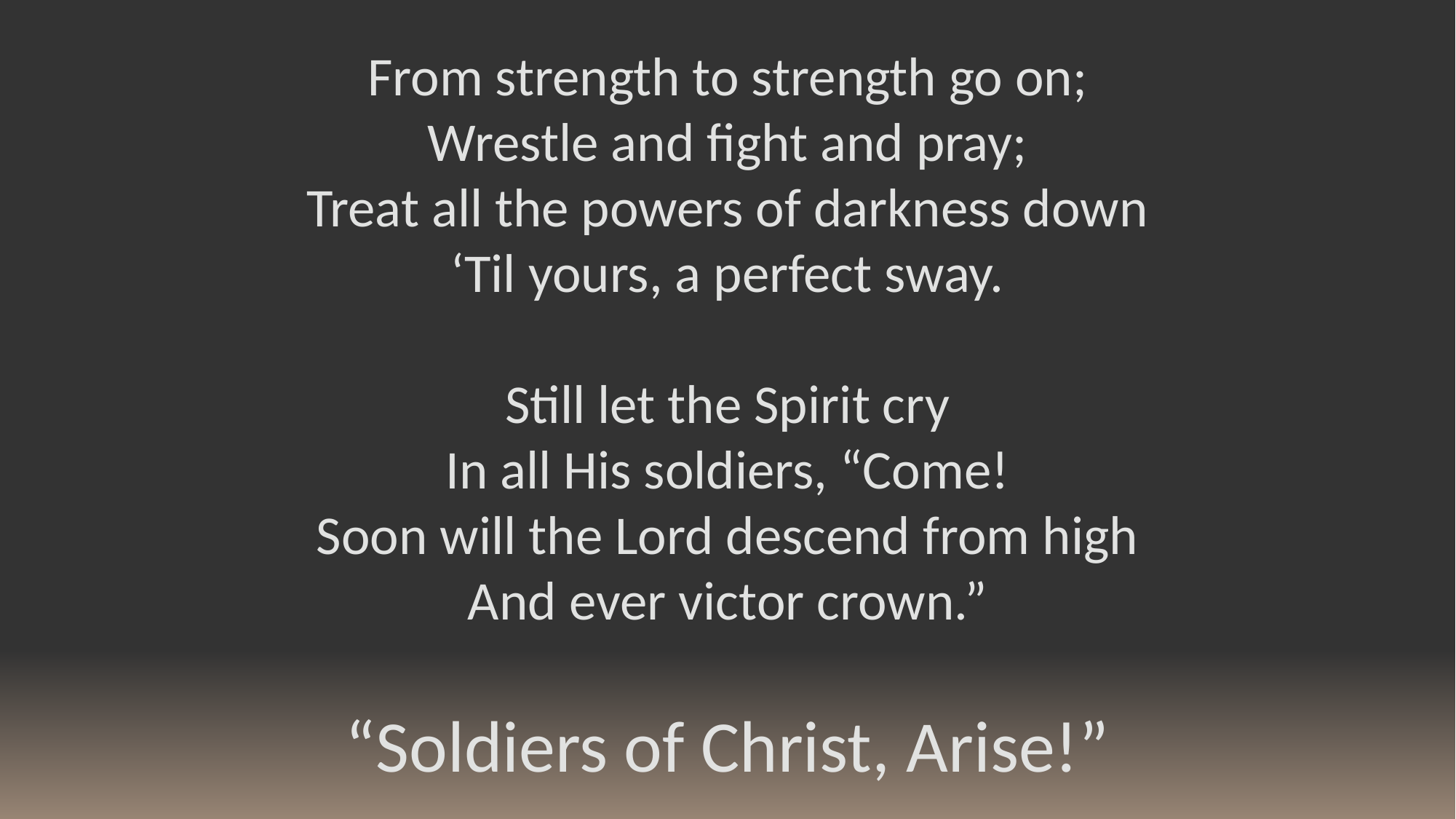

From strength to strength go on;
Wrestle and fight and pray;
Treat all the powers of darkness down
‘Til yours, a perfect sway.

Still let the Spirit cry
In all His soldiers, “Come!
Soon will the Lord descend from high
And ever victor crown.”

“Soldiers of Christ, Arise!”